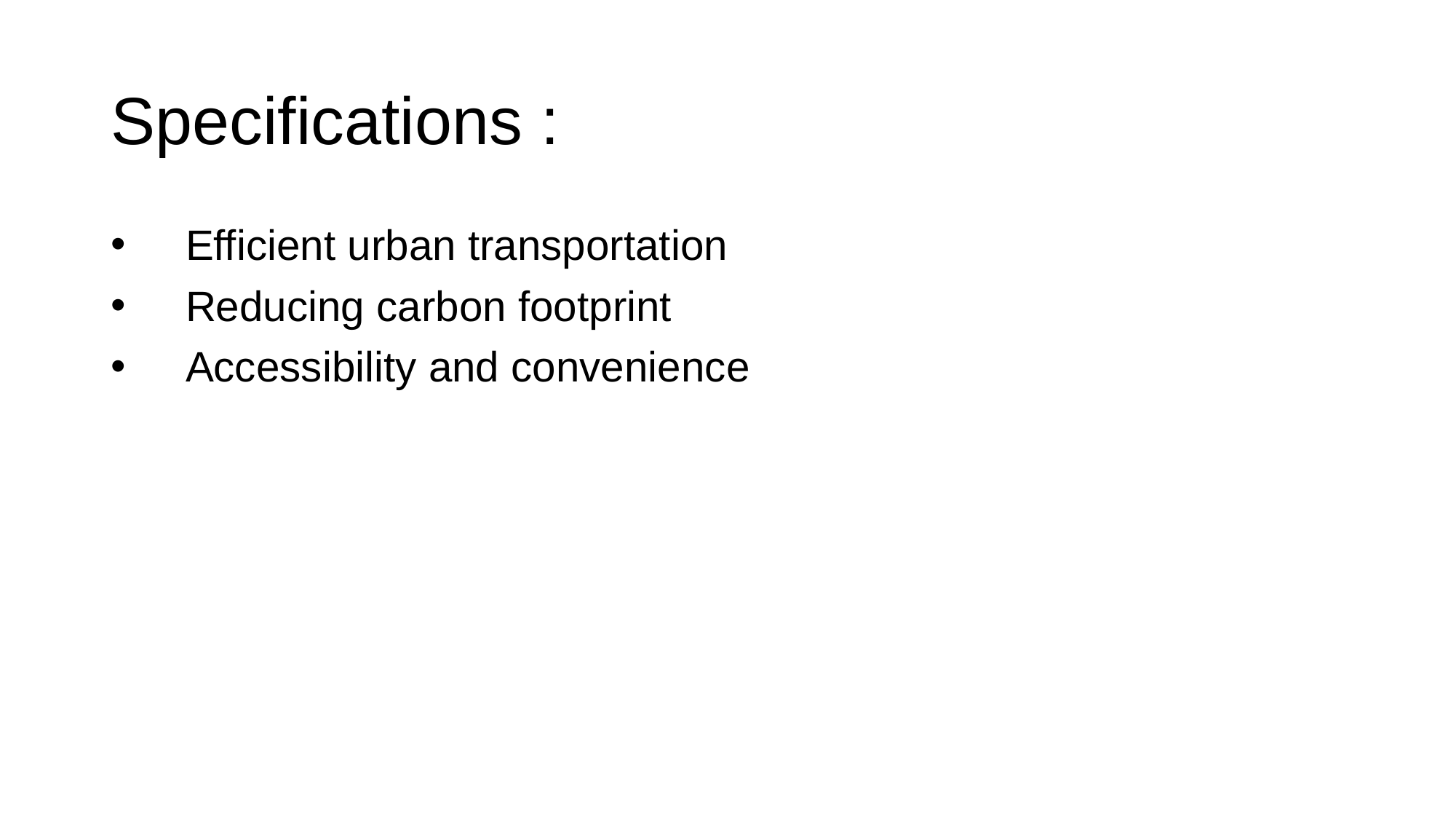

# Specifications :
    Efficient urban transportation
    Reducing carbon footprint
    Accessibility and convenience